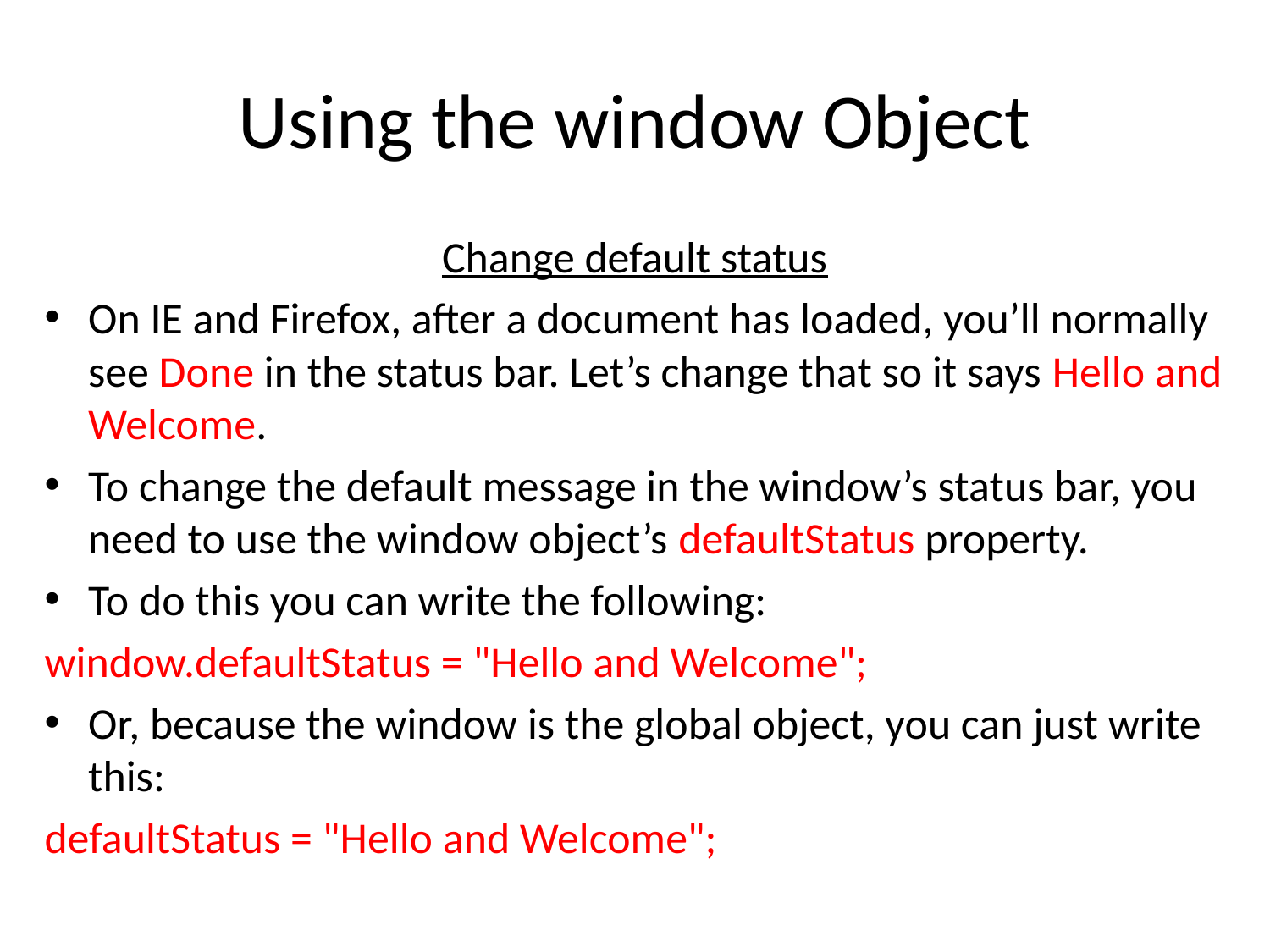

# Using the window Object
Change default status
On IE and Firefox, after a document has loaded, you’ll normally see Done in the status bar. Let’s change that so it says Hello and Welcome.
To change the default message in the window’s status bar, you need to use the window object’s defaultStatus property.
To do this you can write the following:
window.defaultStatus = "Hello and Welcome";
Or, because the window is the global object, you can just write this:
defaultStatus = "Hello and Welcome";